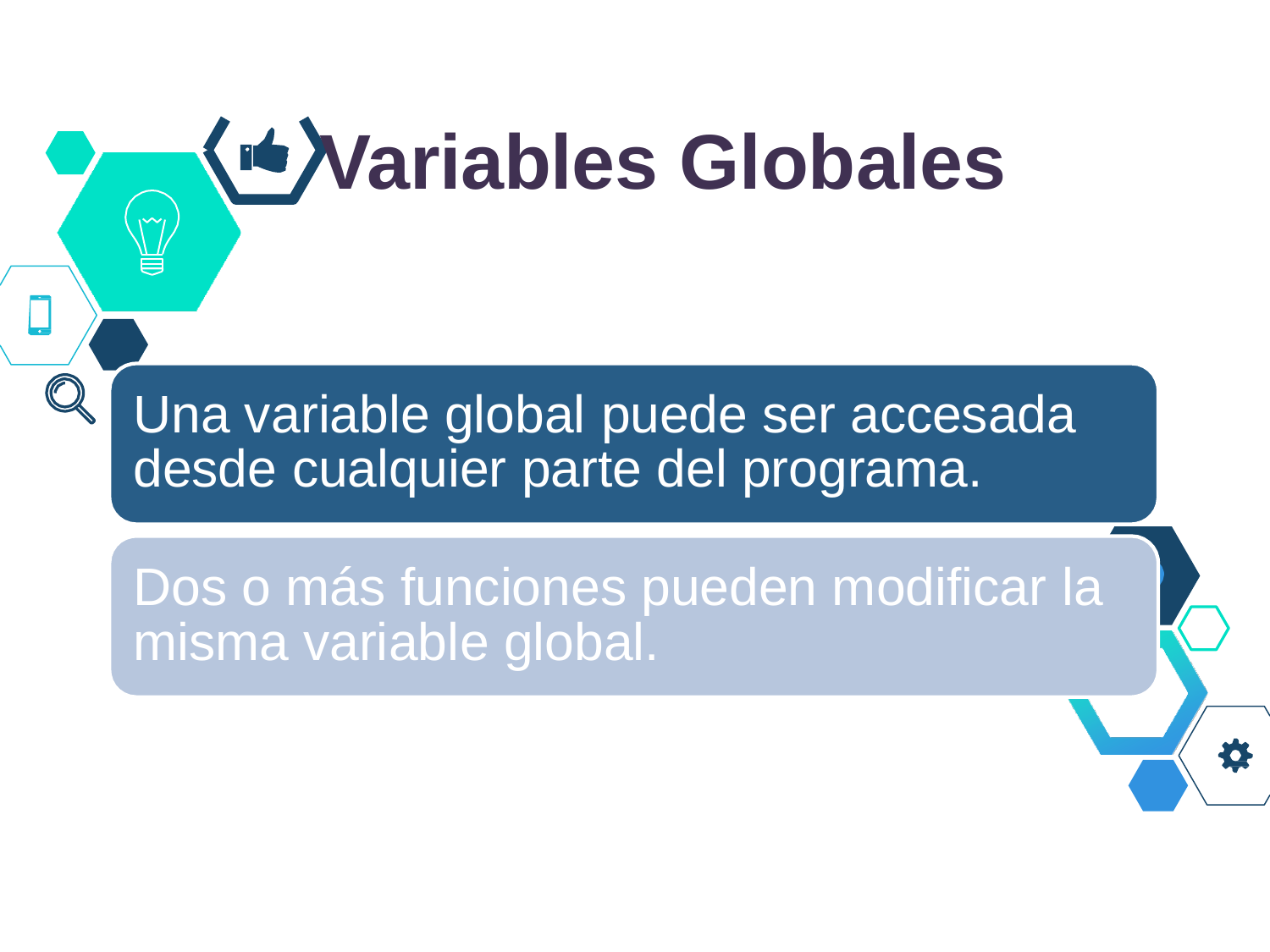

# Variables Globales

Una variable global puede ser accesada
desde cualquier parte del programa.

Dos o más funciones pueden modificar la
misma variable global.

Tenemos que ser cuidadosos con esta funcionalidad, la lógica del programa debe considerarlo.